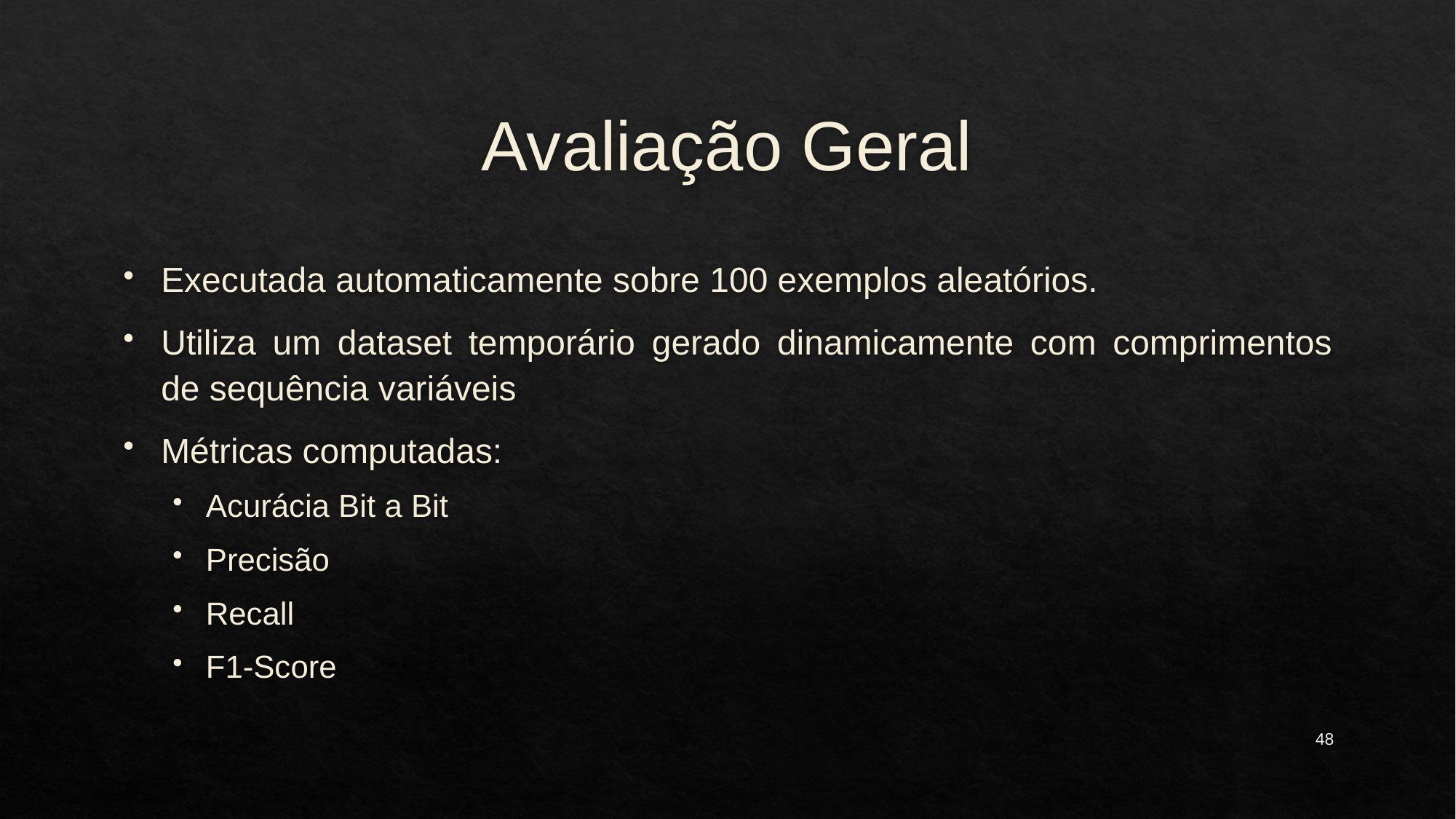

# Avaliação Geral
Executada automaticamente sobre 100 exemplos aleatórios.
Utiliza um dataset temporário gerado dinamicamente com comprimentos de sequência variáveis
Métricas computadas:
Acurácia Bit a Bit
Precisão
Recall
F1-Score
48